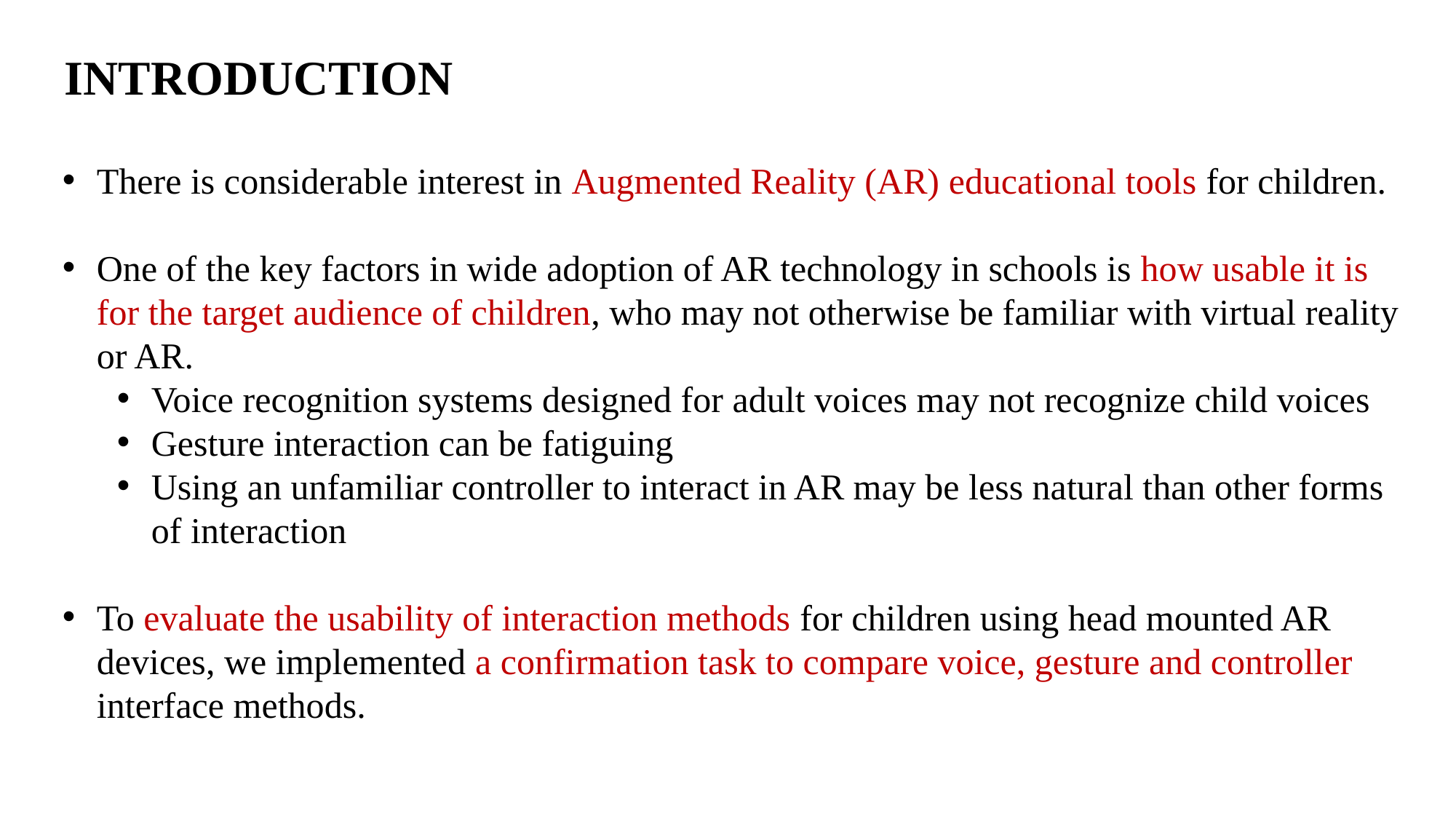

INTRODUCTION
There is considerable interest in Augmented Reality (AR) educational tools for children.

One of the key factors in wide adoption of AR technology in schools is how usable it is for the target audience of children, who may not otherwise be familiar with virtual reality or AR.
Voice recognition systems designed for adult voices may not recognize child voices
Gesture interaction can be fatiguing
Using an unfamiliar controller to interact in AR may be less natural than other forms of interaction

To evaluate the usability of interaction methods for children using head mounted AR devices, we implemented a confirmation task to compare voice, gesture and controller interface methods.